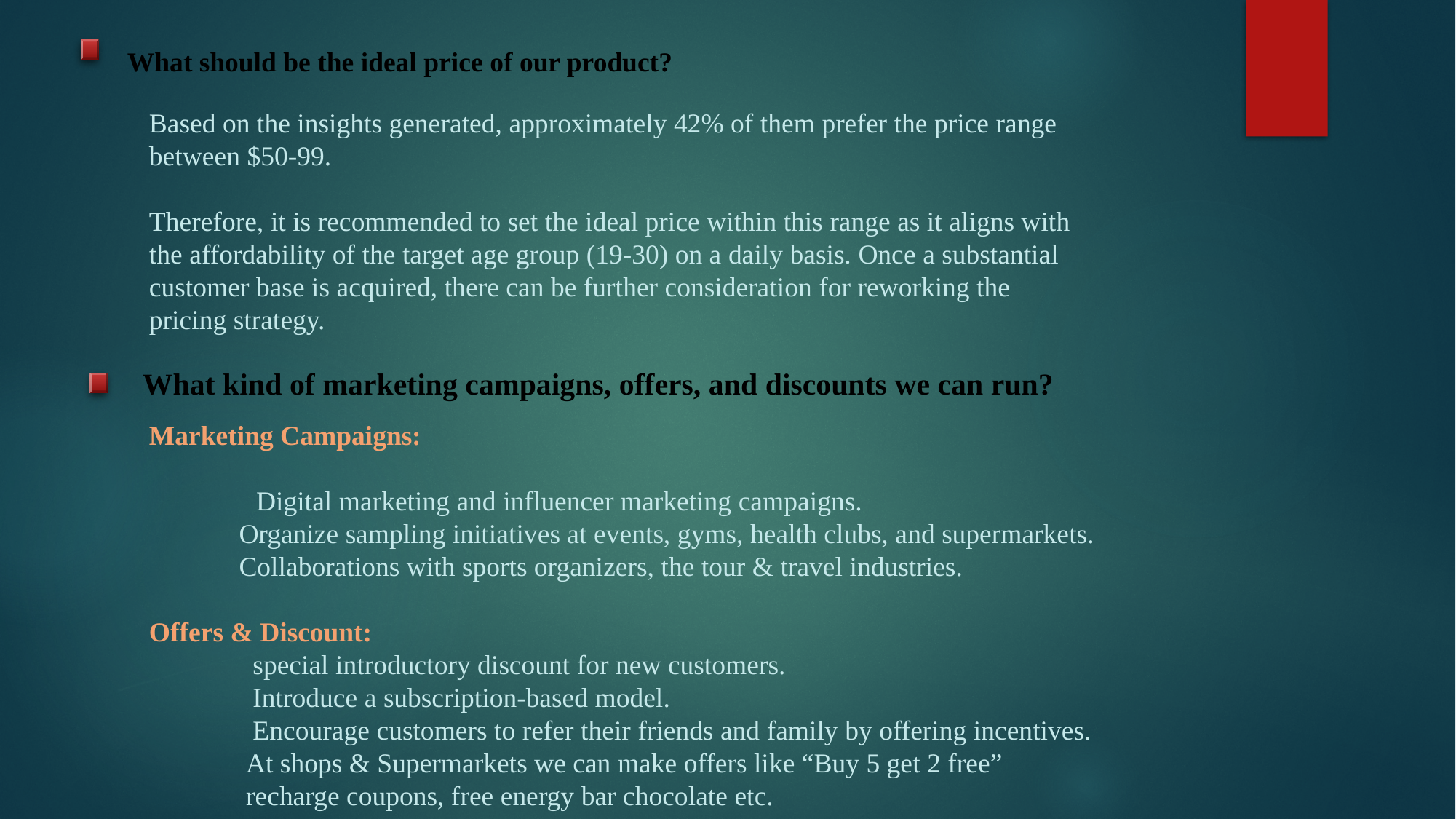

What should be the ideal price of our product?
Based on the insights generated, approximately 42% of them prefer the price range between $50-99.

Therefore, it is recommended to set the ideal price within this range as it aligns with the affordability of the target age group (19-30) on a daily basis. Once a substantial customer base is acquired, there can be further consideration for reworking the pricing strategy.
What kind of marketing campaigns, offers, and discounts we can run?

Marketing Campaigns:

              Digital marketing and influencer marketing campaigns.
             Organize sampling initiatives at events, gyms, health clubs, and supermarkets.
             Collaborations with sports organizers, the tour & travel industries.

Offers & Discount:
               special introductory discount for new customers.
               Introduce a subscription-based model.
               Encourage customers to refer their friends and family by offering incentives.
              At shops & Supermarkets we can make offers like “Buy 5 get 2 free”
              recharge coupons, free energy bar chocolate etc.

.